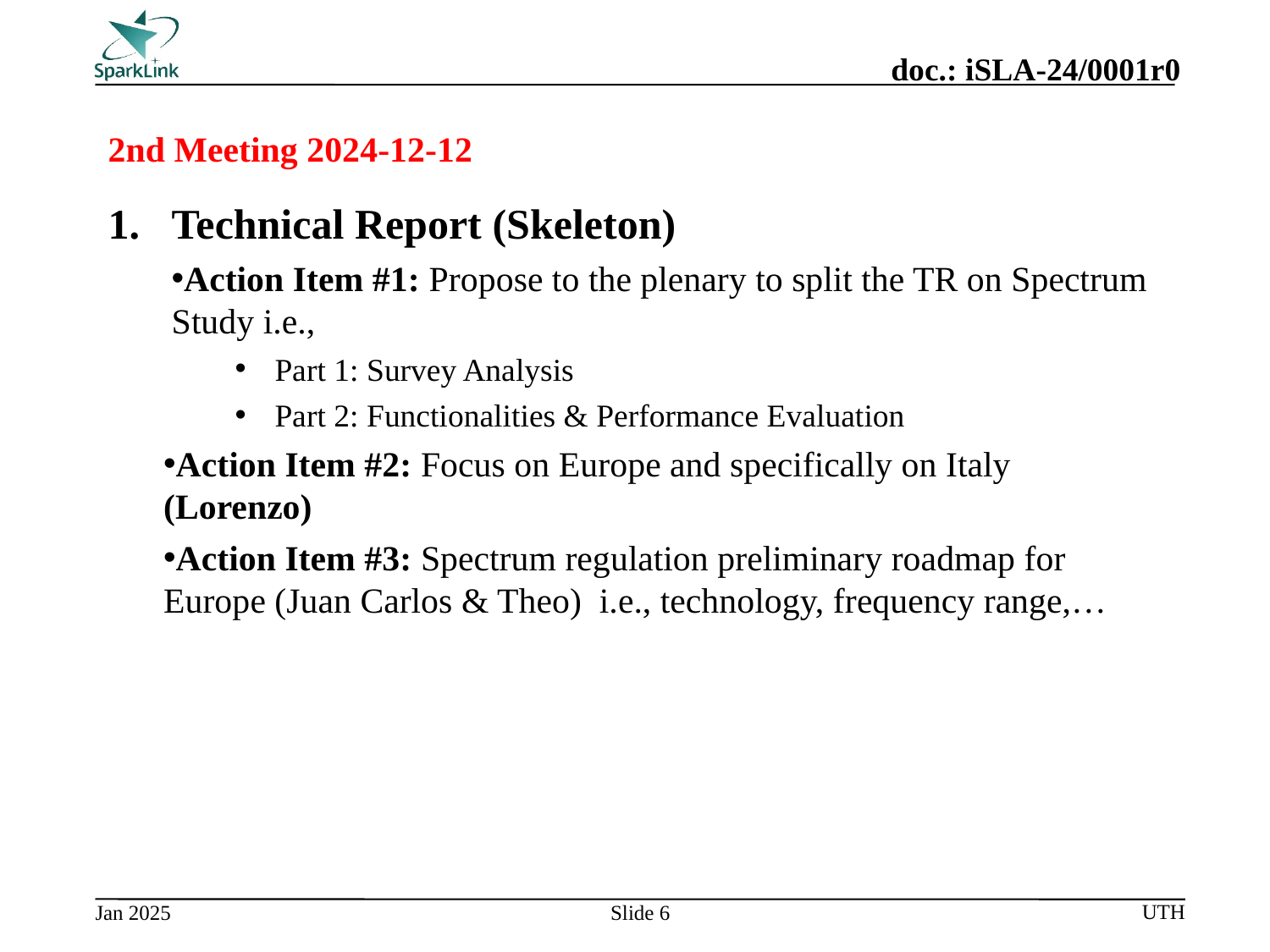

# 2nd Meeting 2024-12-12
Technical Report (Skeleton)
Action Item #1: Propose to the plenary to split the TR on Spectrum Study i.e.,
Part 1: Survey Analysis
Part 2: Functionalities & Performance Evaluation
Action Item #2: Focus on Europe and specifically on Italy (Lorenzo)
Action Item #3: Spectrum regulation preliminary roadmap for Europe (Juan Carlos & Theo)  i.e., technology, frequency range,…

Slide 6